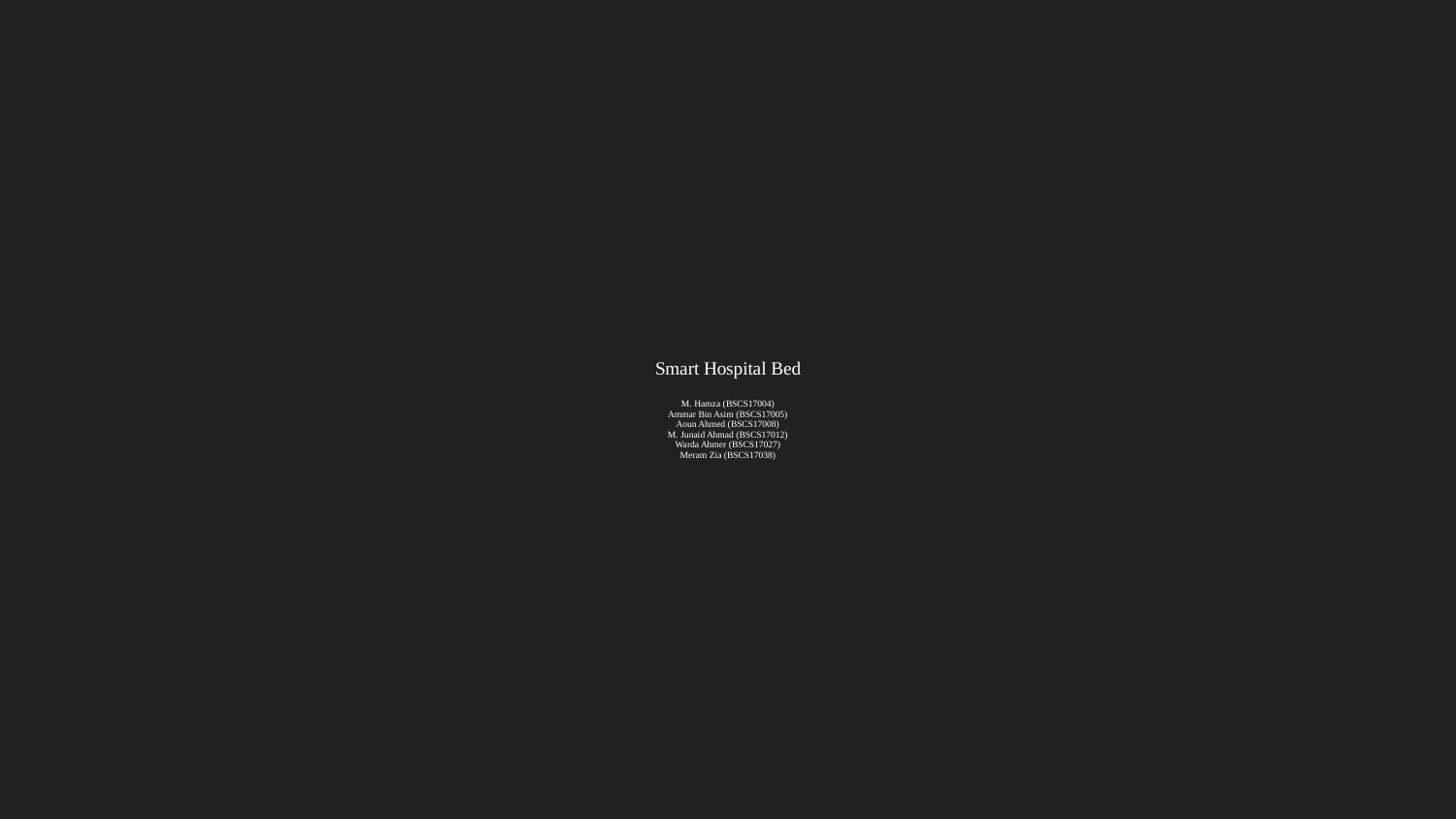

# Smart Hospital Bed

M. Hamza (BSCS17004)
Ammar Bin Asim (BSCS17005)
Aoun Ahmed (BSCS17008)
M. Junaid Ahmad (BSCS17012)
Warda Ahmer (BSCS17027)
Meram Zia (BSCS17038)